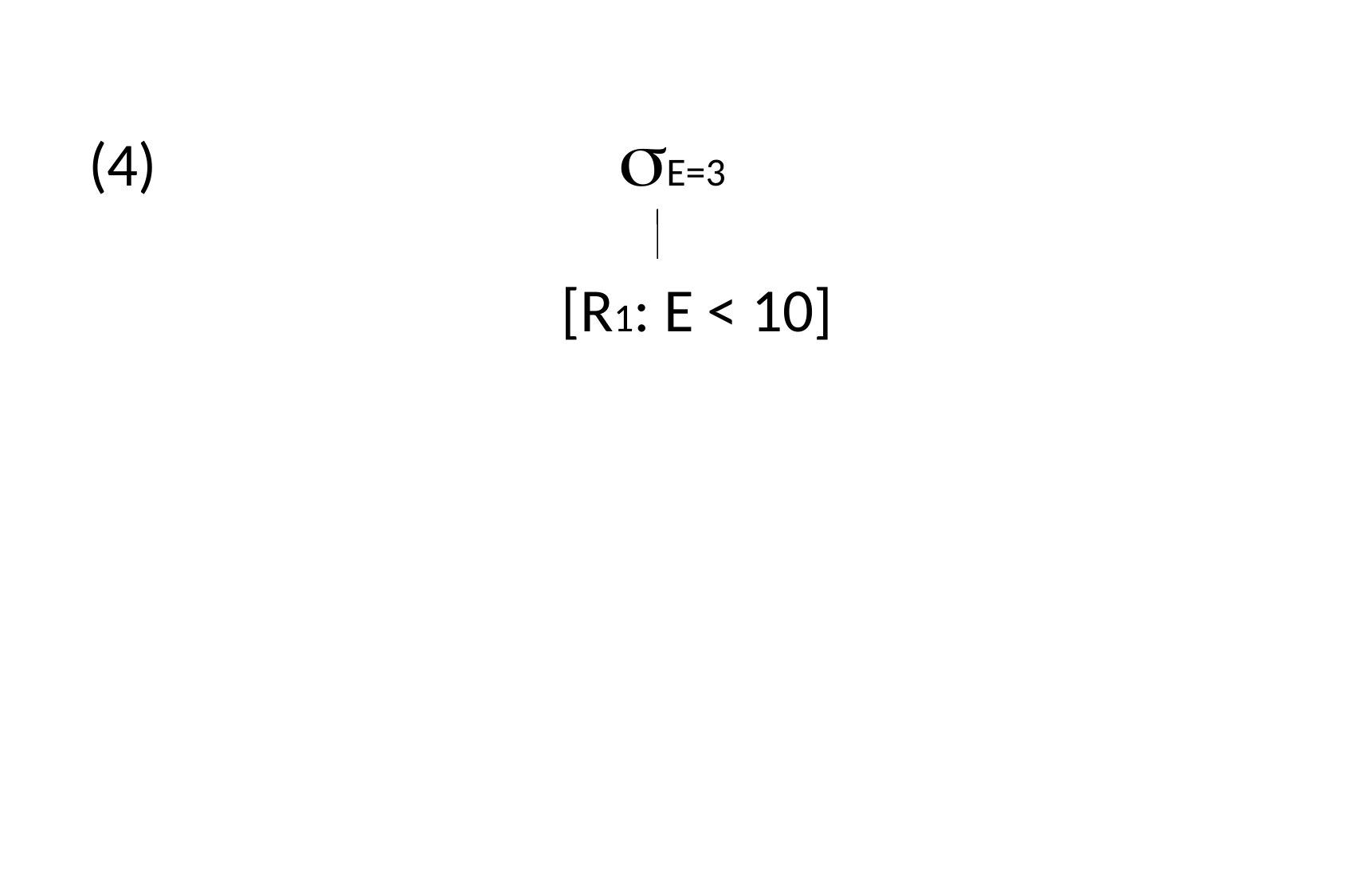

(4) 				σE=3

		 [R1: E < 10]

45